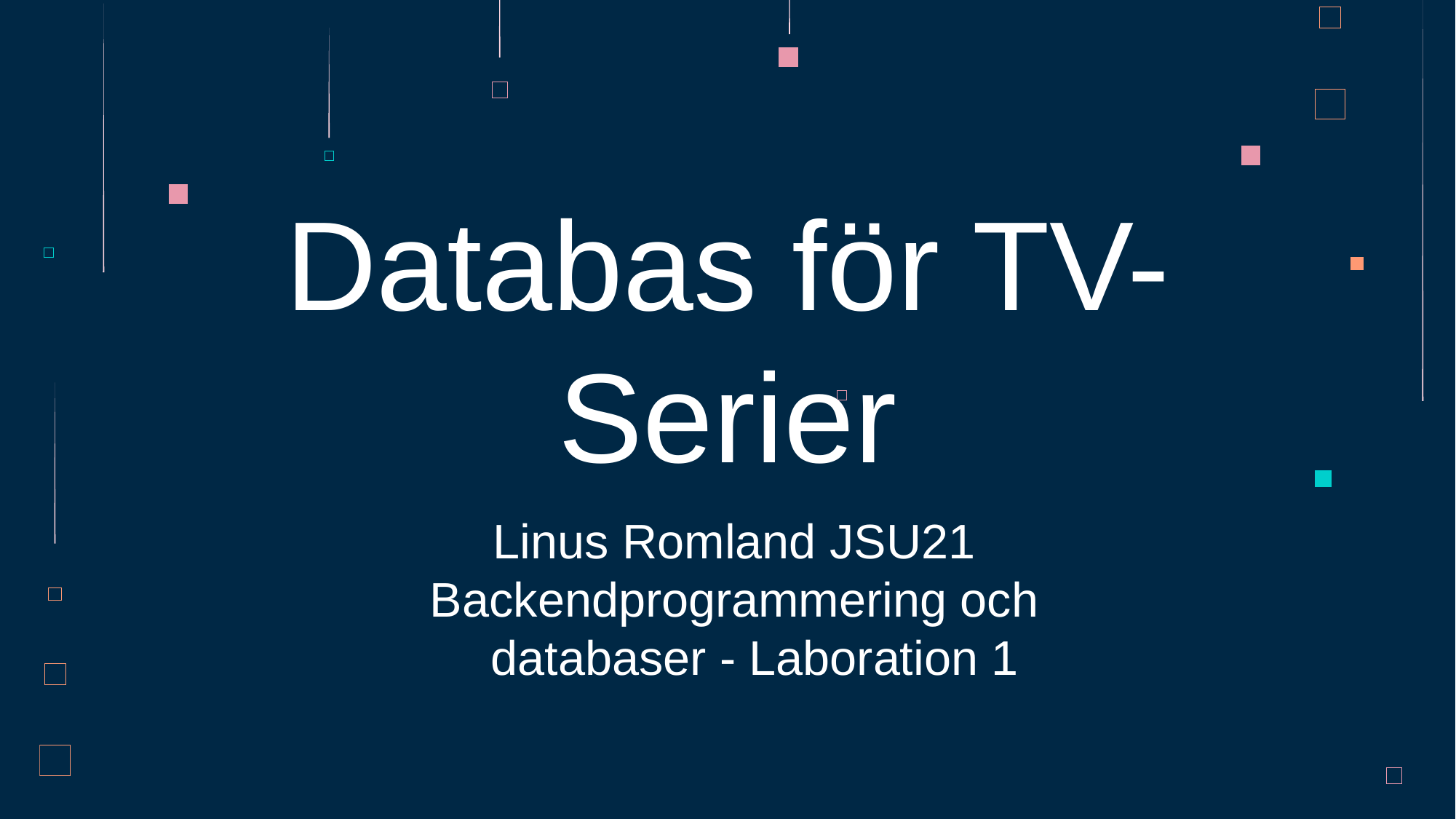

# Databas för TV-Serier
Linus Romland JSU21
Backendprogrammering och databaser - Laboration 1